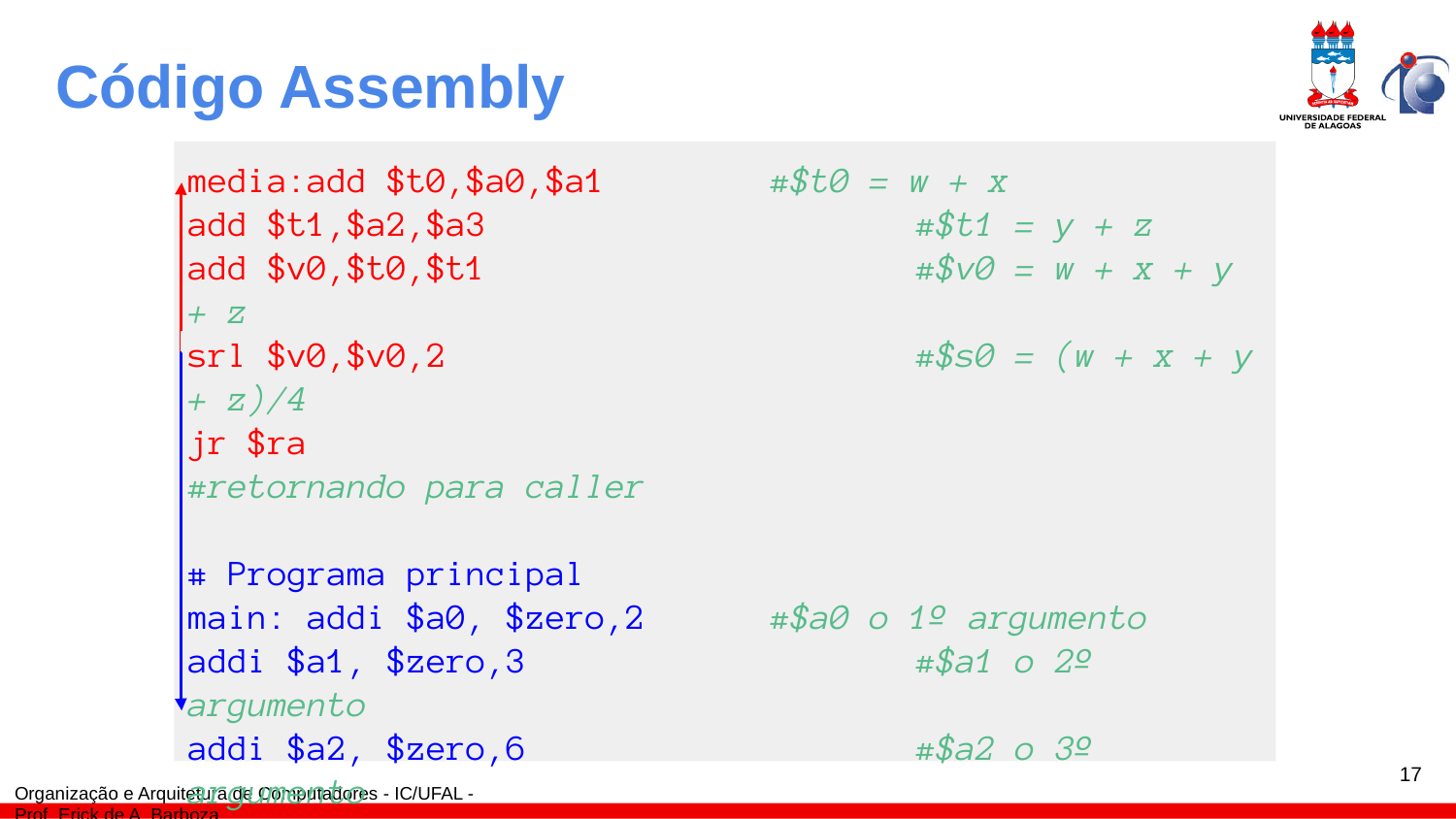

# Código Assembly
media:add $t0,$a0,$a1 	#$t0 = w + x
add $t1,$a2,$a3 			#$t1 = y + z
add $v0,$t0,$t1 			#$v0 = w + x + y + z
srl $v0,$v0,2 				#$s0 = (w + x + y + z)/4
jr $ra 						#retornando para caller

# Programa principal
main: addi $a0, $zero,2 	#$a0 o 1º argumento
addi $a1, $zero,3 			#$a1 o 2º argumento
addi $a2, $zero,6 			#$a2 o 3º argumento
addi $a3, $zero,2 			#$a3 o 4º argumento
jal media 					#chamando media
add $s0,$zero,$v0 			#$s0 = media(2,3,6,2)

17